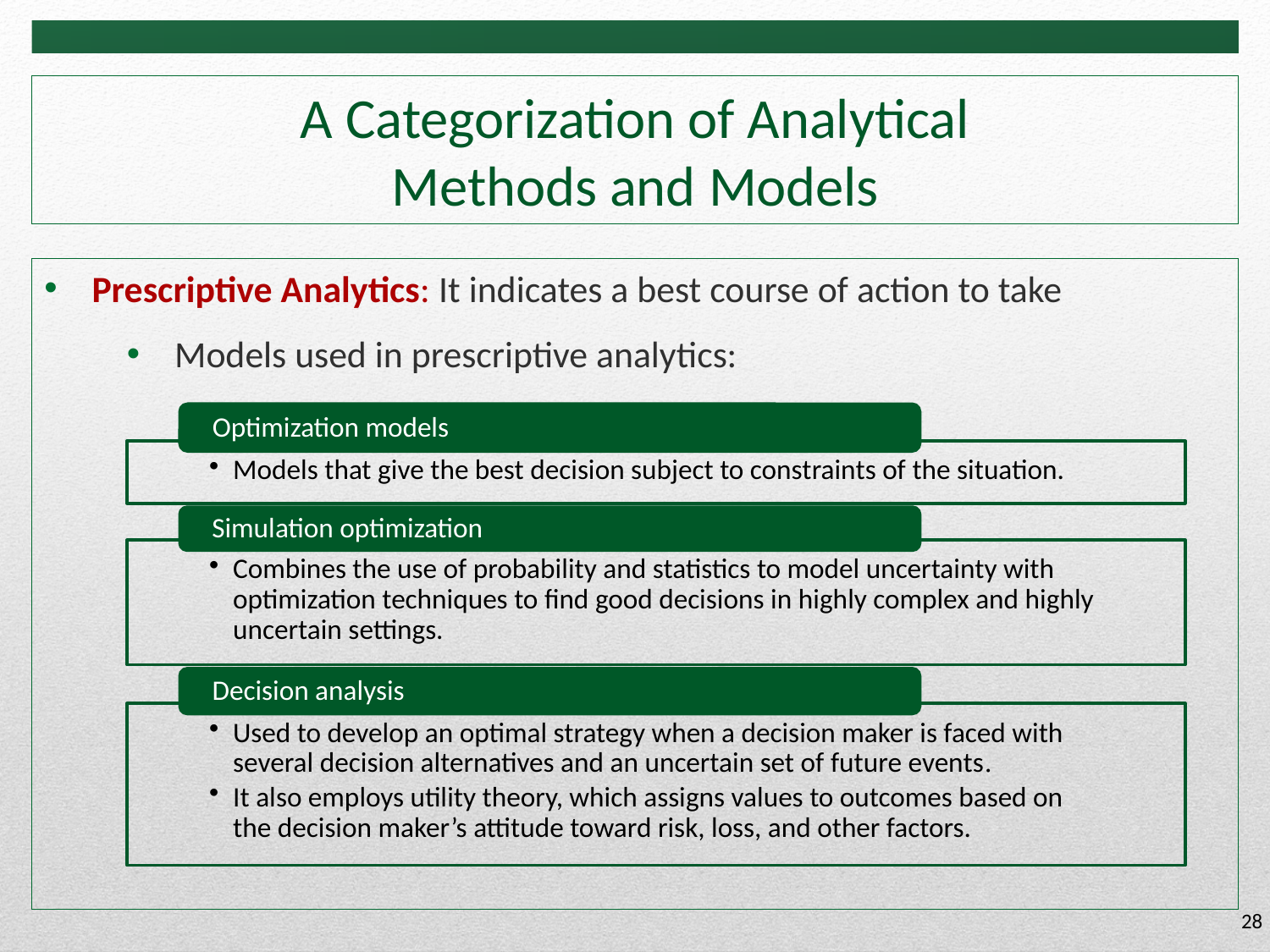

# A Categorization of Analytical Methods and Models
Prescriptive Analytics: It indicates a best course of action to take
Models used in prescriptive analytics:

Models that give the best decision subject to constraints of the situation.
Optimization models
Combines the use of probability and statistics to model uncertainty with optimization techniques to find good decisions in highly complex and highly uncertain settings.
Simulation optimization
Used to develop an optimal strategy when a decision maker is faced with several decision alternatives and an uncertain set of future events.
It also employs utility theory, which assigns values to outcomes based on the decision maker’s attitude toward risk, loss, and other factors.
Decision analysis
28